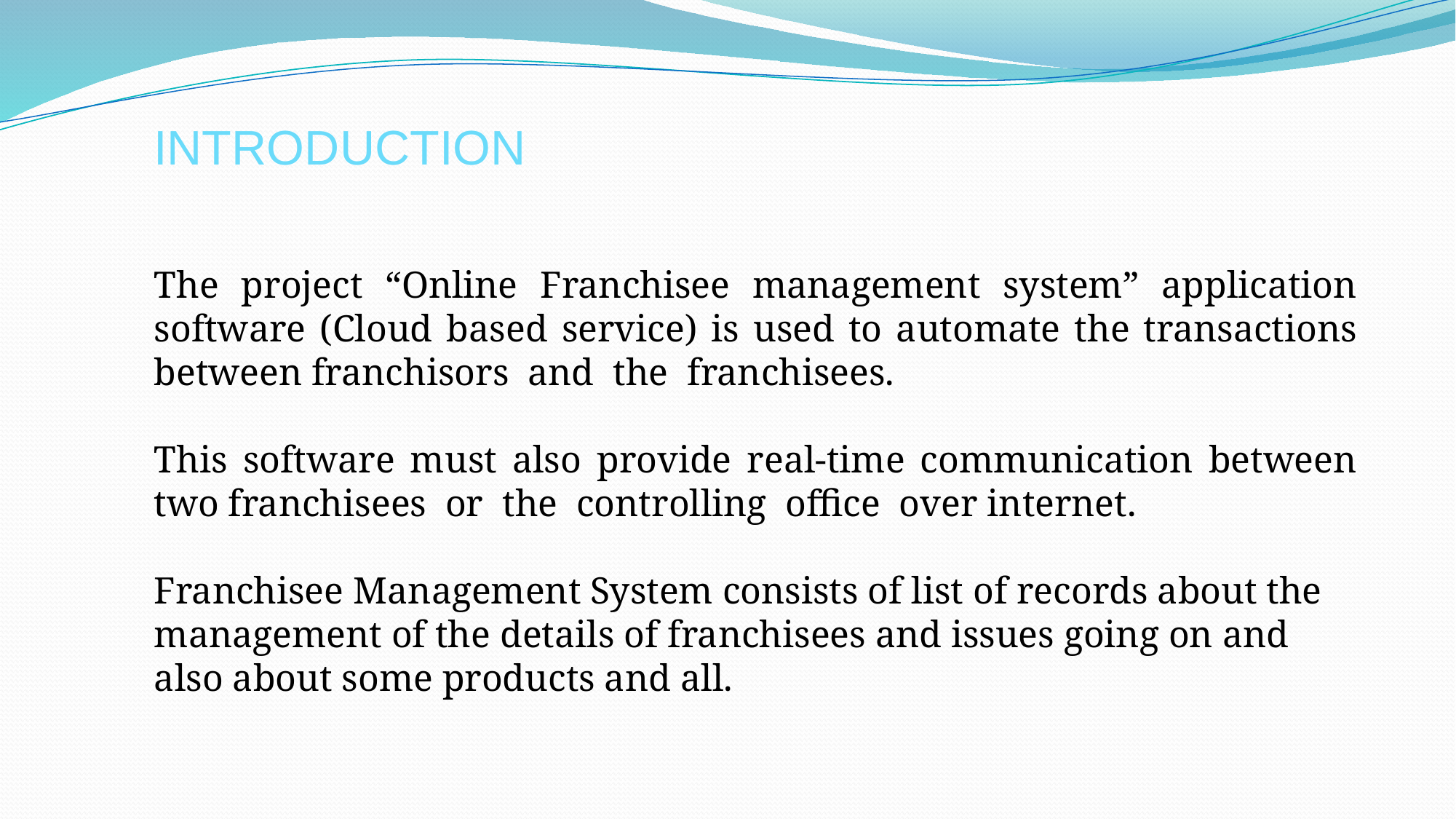

# INTRODUCTION
The project “Online Franchisee management system” application software (Cloud based service) is used to automate the transactions between franchisors  and  the  franchisees.

This software must also provide real-time communication between two franchisees  or  the  controlling  office  over internet.

Franchisee Management System consists of list of records about the management of the details of franchisees and issues going on and also about some products and all.